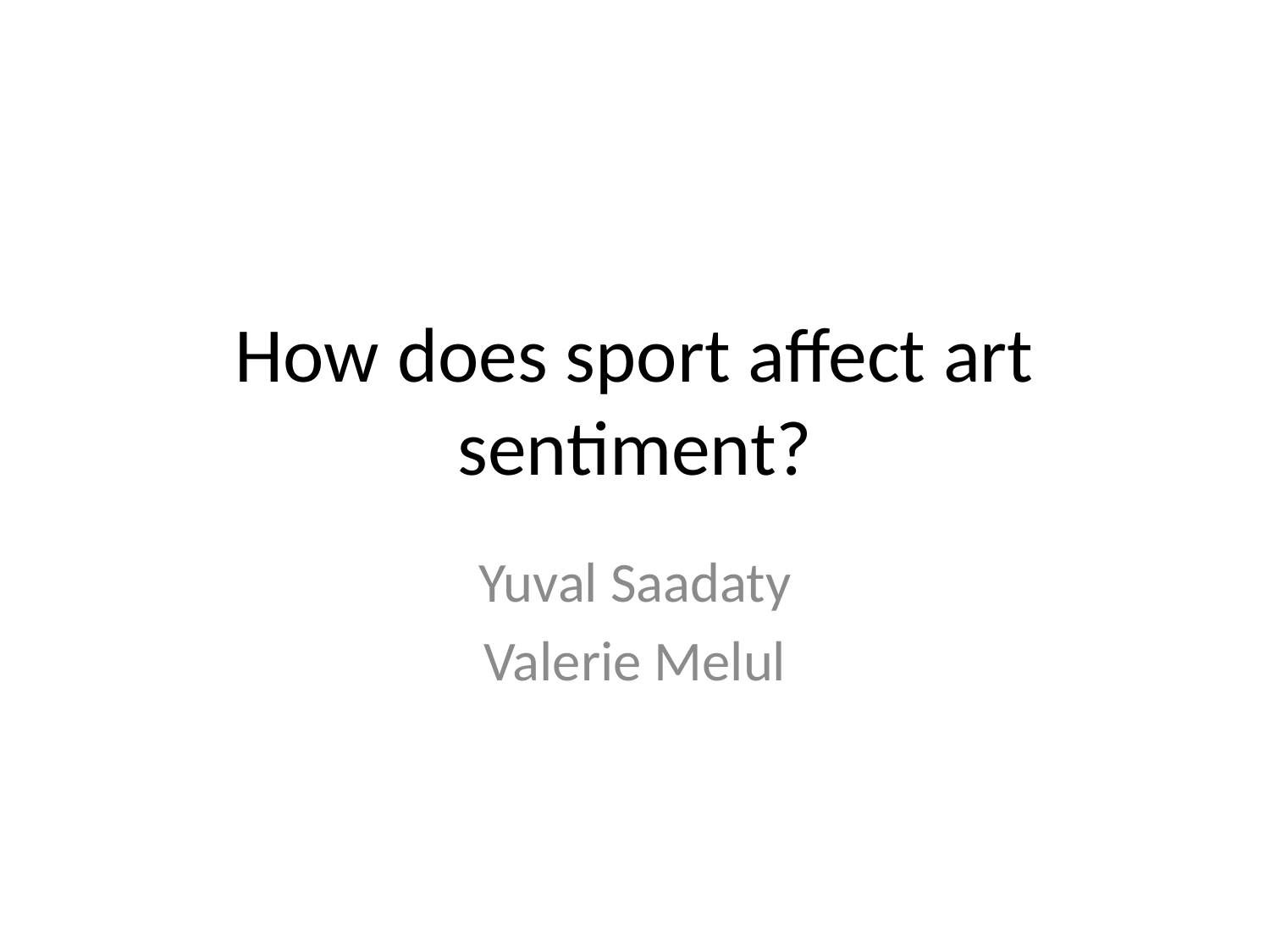

# How does sport affect art sentiment?
Yuval Saadaty
Valerie Melul